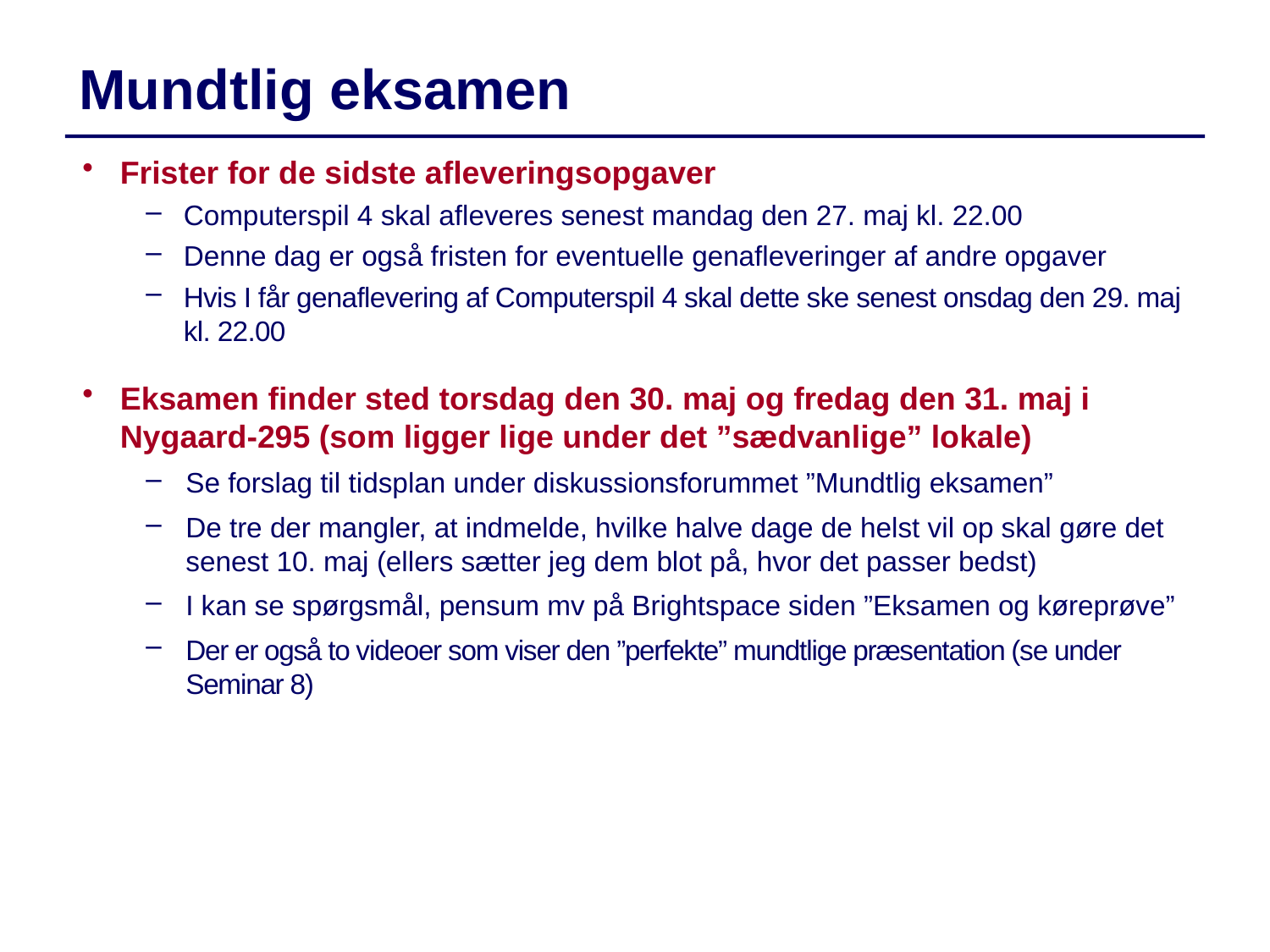

Mundtlig eksamen
Frister for de sidste afleveringsopgaver
Computerspil 4 skal afleveres senest mandag den 27. maj kl. 22.00
Denne dag er også fristen for eventuelle genafleveringer af andre opgaver
Hvis I får genaflevering af Computerspil 4 skal dette ske senest onsdag den 29. maj kl. 22.00
Eksamen finder sted torsdag den 30. maj og fredag den 31. maj i Nygaard-295 (som ligger lige under det ”sædvanlige” lokale)
Se forslag til tidsplan under diskussionsforummet ”Mundtlig eksamen”
De tre der mangler, at indmelde, hvilke halve dage de helst vil op skal gøre det senest 10. maj (ellers sætter jeg dem blot på, hvor det passer bedst)
I kan se spørgsmål, pensum mv på Brightspace siden ”Eksamen og køreprøve”
Der er også to videoer som viser den ”perfekte” mundtlige præsentation (se under
Seminar 8)